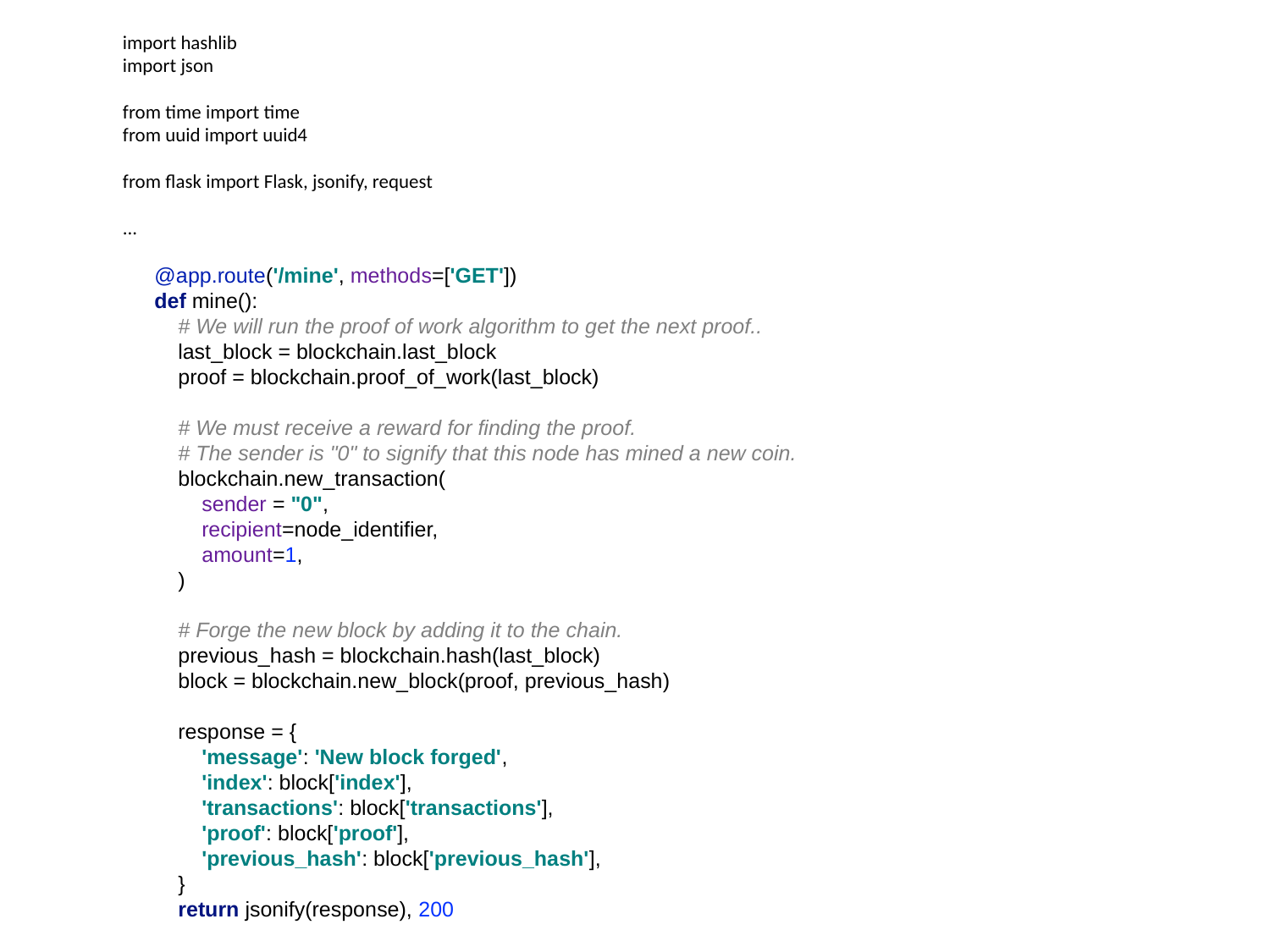

import hashlib
import json

from time import time
from uuid import uuid4

from flask import Flask, jsonify, request

...

@app.route('/mine', methods=['GET'])
def mine():
    # We will run the proof of work algorithm to get the next proof..
    last_block = blockchain.last_block
    proof = blockchain.proof_of_work(last_block)

    # We must receive a reward for finding the proof.
    # The sender is "0" to signify that this node has mined a new coin.
    blockchain.new_transaction(
        sender = "0",
        recipient=node_identifier,
        amount=1,
    )

    # Forge the new block by adding it to the chain.
    previous_hash = blockchain.hash(last_block)
    block = blockchain.new_block(proof, previous_hash)

    response = {
        'message': 'New block forged',
        'index': block['index'],
        'transactions': block['transactions'],
        'proof': block['proof'],
        'previous_hash': block['previous_hash'],
    }
    return jsonify(response), 200